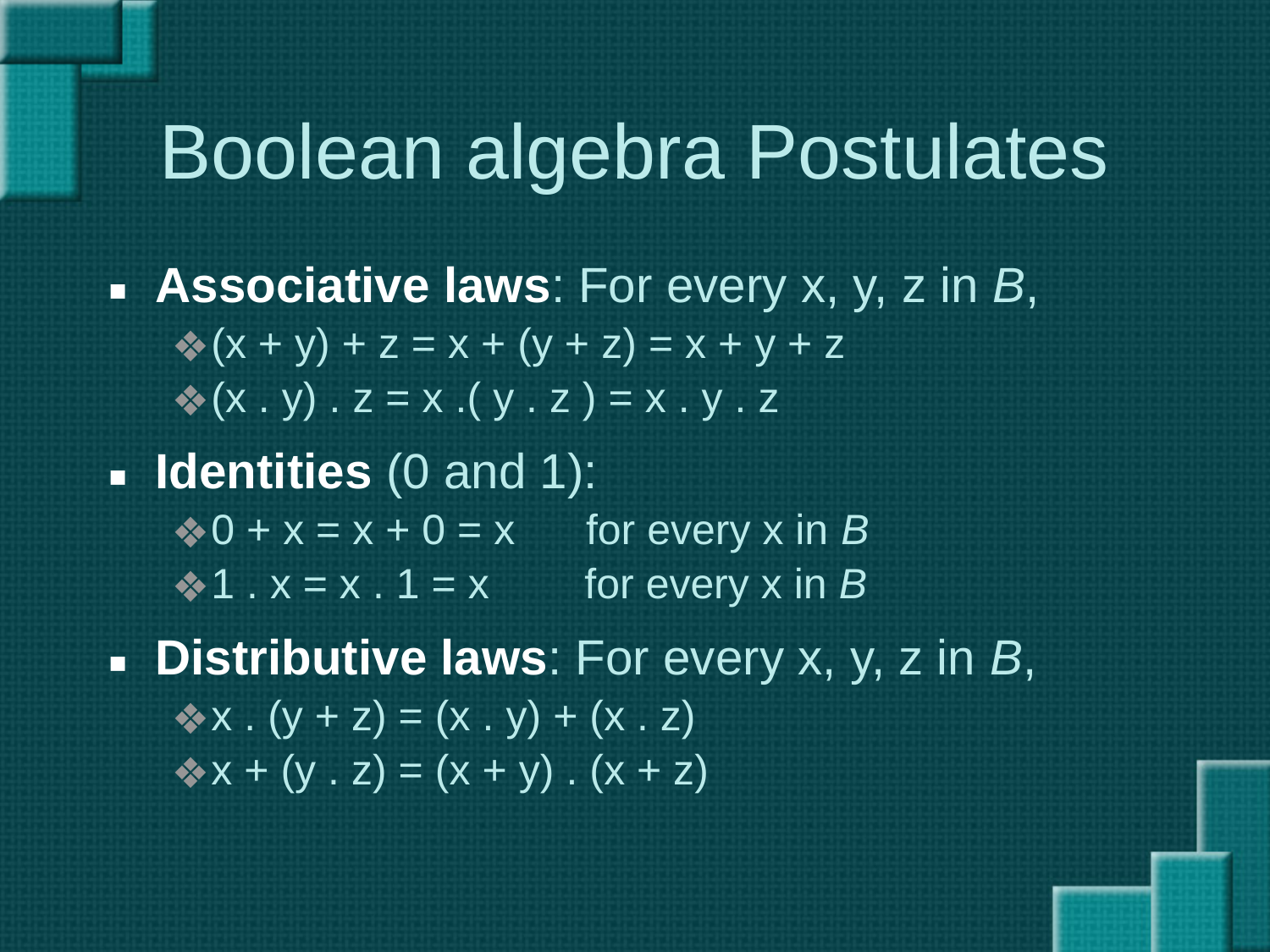

# Boolean algebra Postulates
Associative laws: For every x, y, z in B,
(x + y) + z = x + (y + z) = x + y + z
(x . y) . z = x .( y . z ) = x . y . z
Identities (0 and 1):
0 + x = x + 0 = x      for every x in B
1 . x = x . 1 = x        for every x in B
Distributive laws: For every x, y, z in B,
x . (y + z) = (x . y) + (x . z)
x + (y . z) = (x + y) . (x + z)